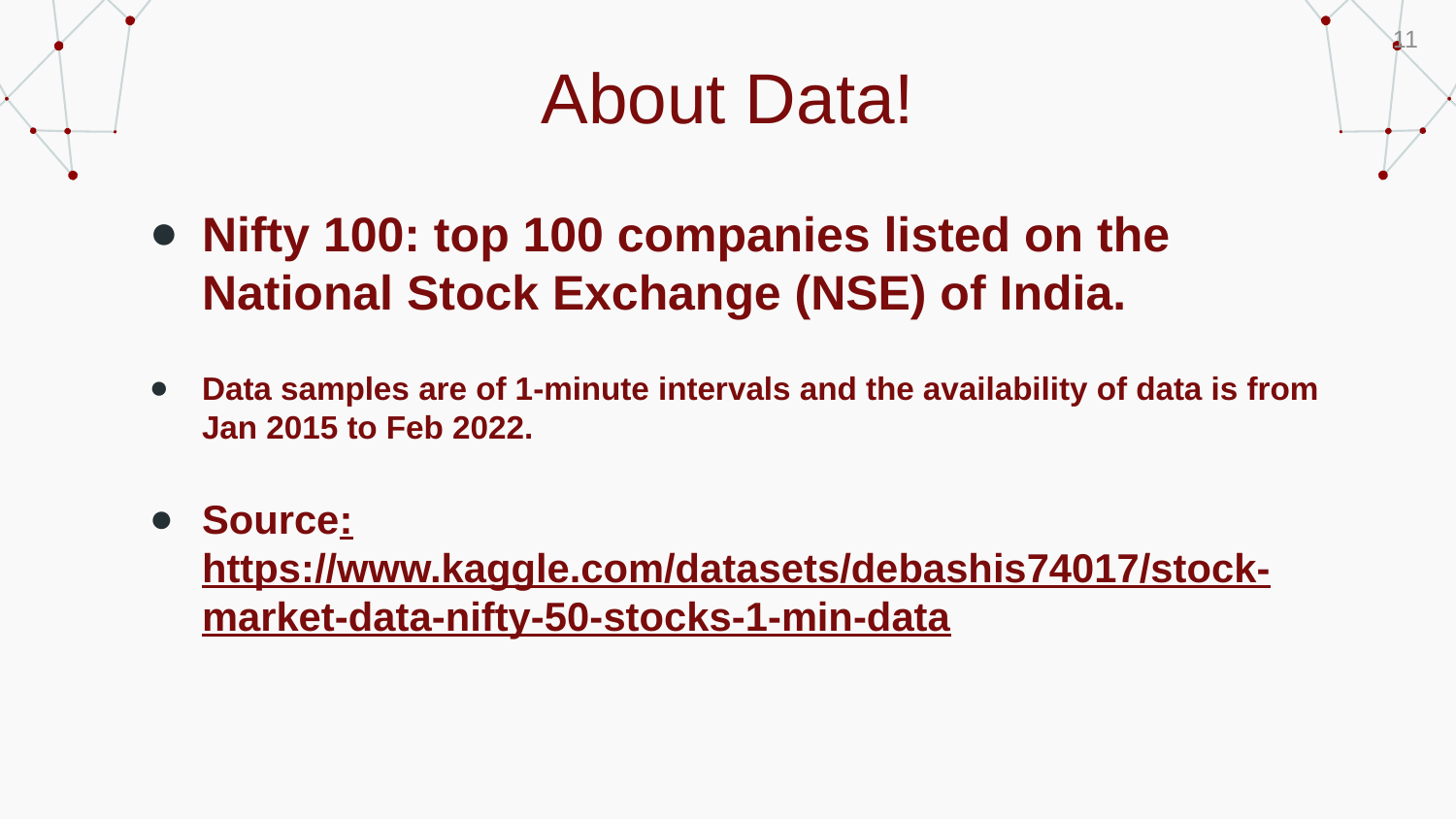

11
# About Data!
Nifty 100: top 100 companies listed on the National Stock Exchange (NSE) of India.

Data samples are of 1-minute intervals and the availability of data is from Jan 2015 to Feb 2022.

Source: https://www.kaggle.com/datasets/debashis74017/stock-market-data-nifty-50-stocks-1-min-data